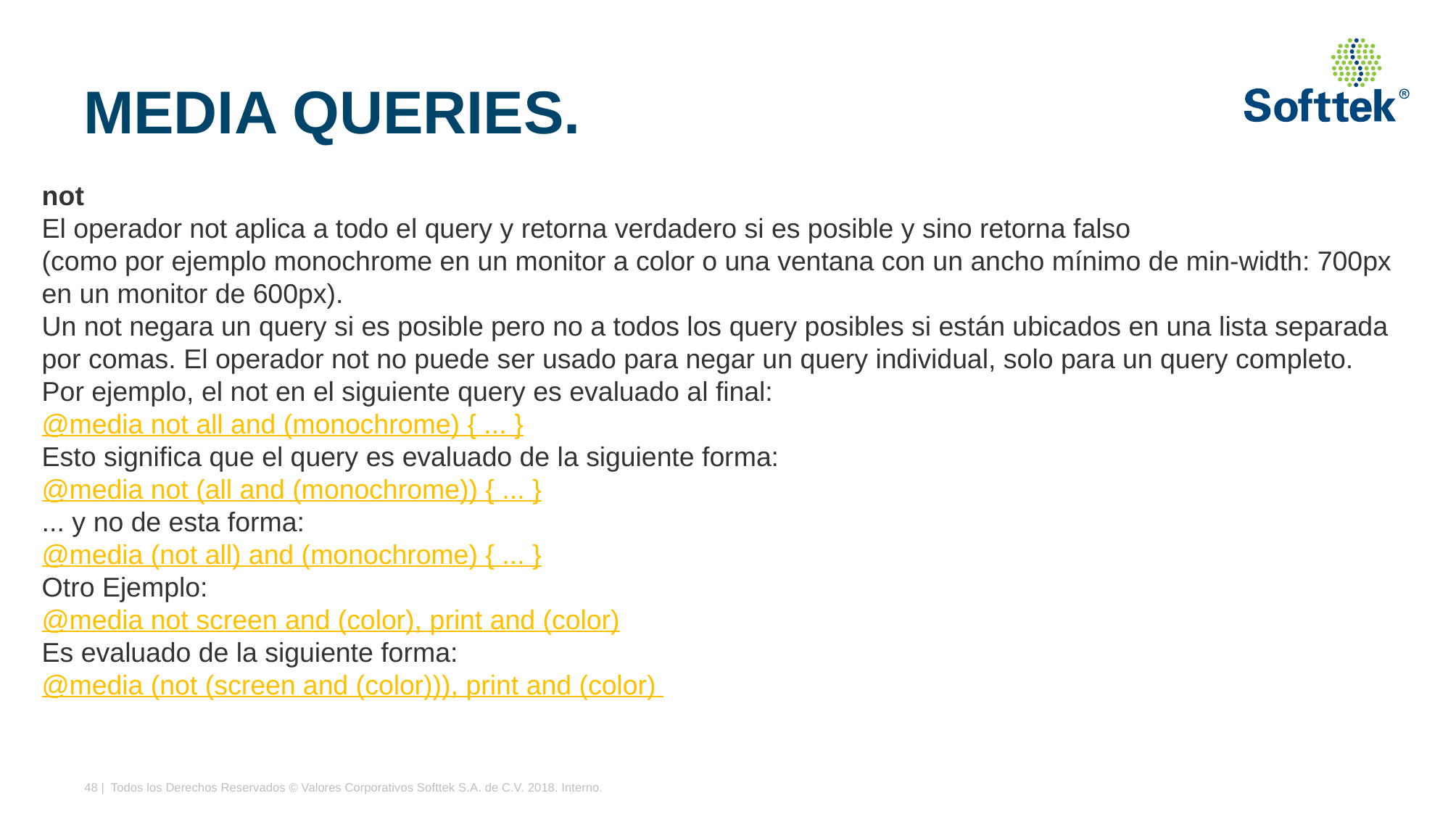

# MEDIA QUERIES.
not
El operador not aplica a todo el query y retorna verdadero si es posible y sino retorna falso
(como por ejemplo monochrome en un monitor a color o una ventana con un ancho mínimo de min-width: 700px
en un monitor de 600px).
Un not negara un query si es posible pero no a todos los query posibles si están ubicados en una lista separada
por comas. El operador not no puede ser usado para negar un query individual, solo para un query completo.
Por ejemplo, el not en el siguiente query es evaluado al final:
@media not all and (monochrome) { ... }
Esto significa que el query es evaluado de la siguiente forma:
@media not (all and (monochrome)) { ... }
... y no de esta forma:
@media (not all) and (monochrome) { ... }
Otro Ejemplo:
@media not screen and (color), print and (color)
Es evaluado de la siguiente forma:
@media (not (screen and (color))), print and (color)